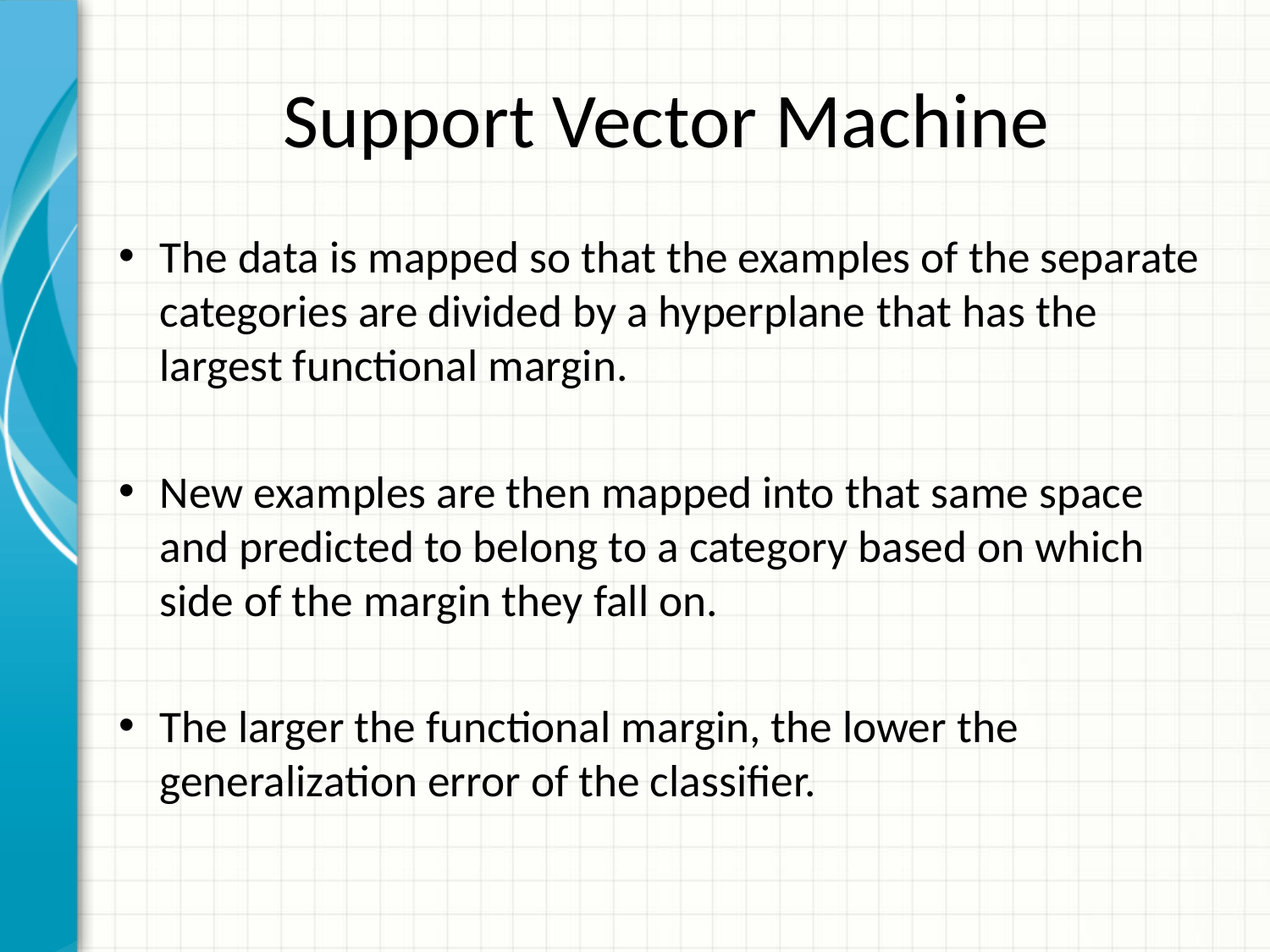

# Support Vector Machine
The data is mapped so that the examples of the separate categories are divided by a hyperplane that has the largest functional margin.

New examples are then mapped into that same space and predicted to belong to a category based on which side of the margin they fall on.

The larger the functional margin, the lower the generalization error of the classifier.